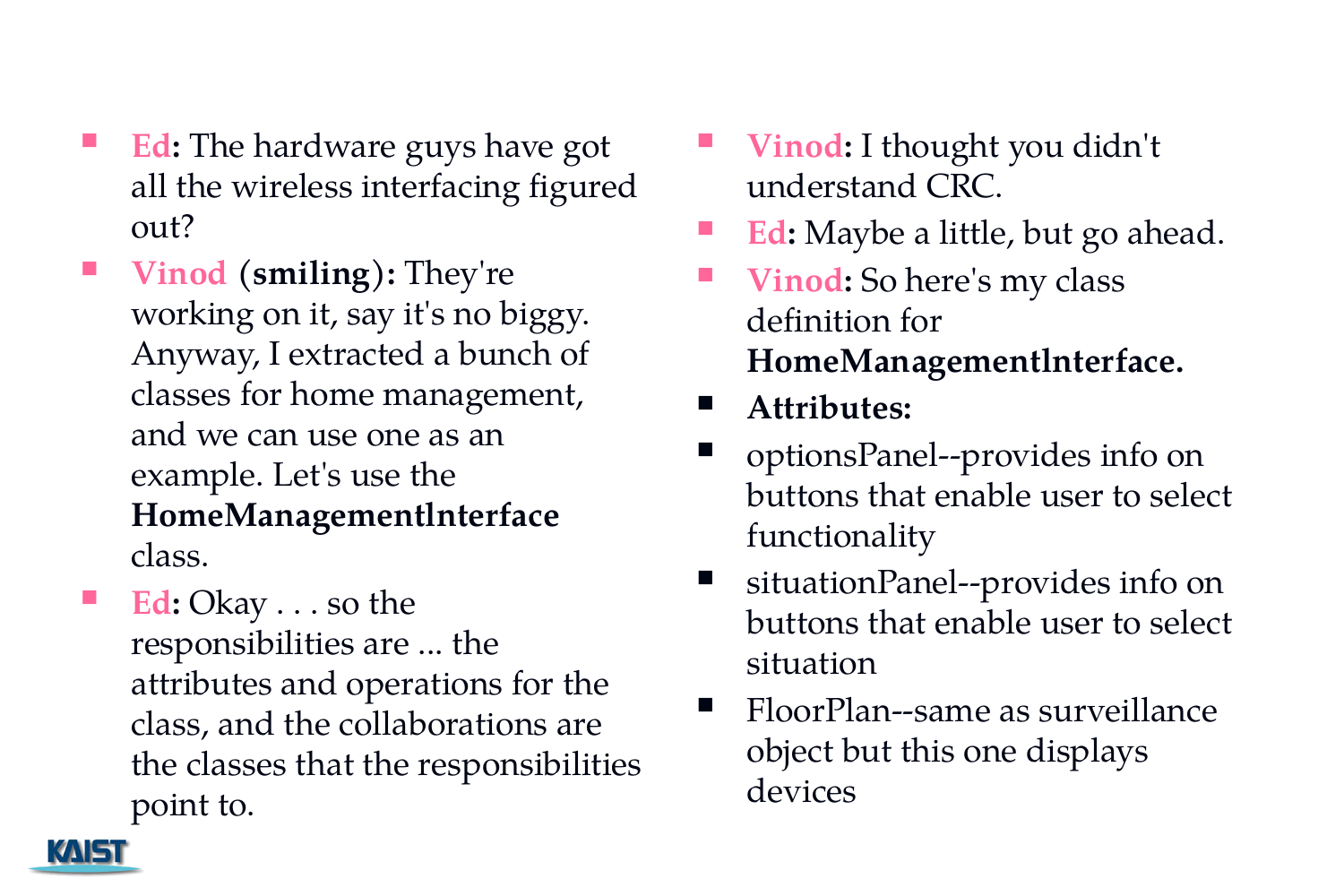

Ed: The hardware guys have got all the wireless interfacing figured out?
Vinod (smiling): They're working on it, say it's no biggy. Anyway, I extracted a bunch of classes for home management, and we can use one as an example. Let's use the HomeManagementlnterface class.
Ed: Okay . . . so the responsibilities are ... the attributes and operations for the class, and the collaborations are the classes that the responsibilities point to.
Vinod: I thought you didn't understand CRC.
Ed: Maybe a little, but go ahead.
Vinod: So here's my class definition for HomeManagementlnterface.
Attributes:
optionsPanel--provides info on buttons that enable user to select functionality
situationPanel--provides info on buttons that enable user to select situation
FloorPlan--same as surveillance object but this one displays devices

43
43